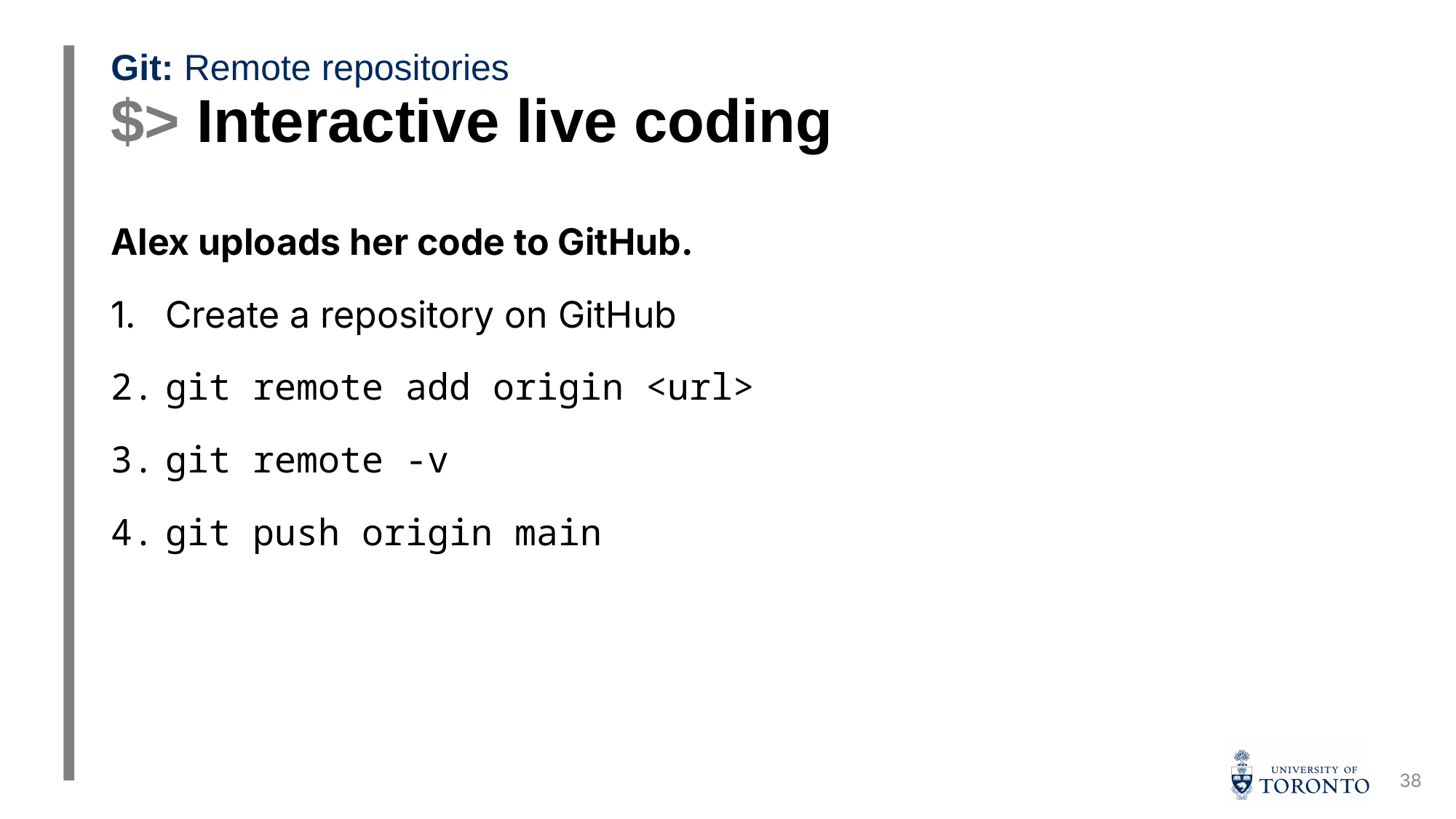

# $> Interactive live coding
Git: Remote repositories

Alex uploads her code to GitHub.
Create a repository on GitHub
git remote add origin <url>
git remote -v
git push origin main
38